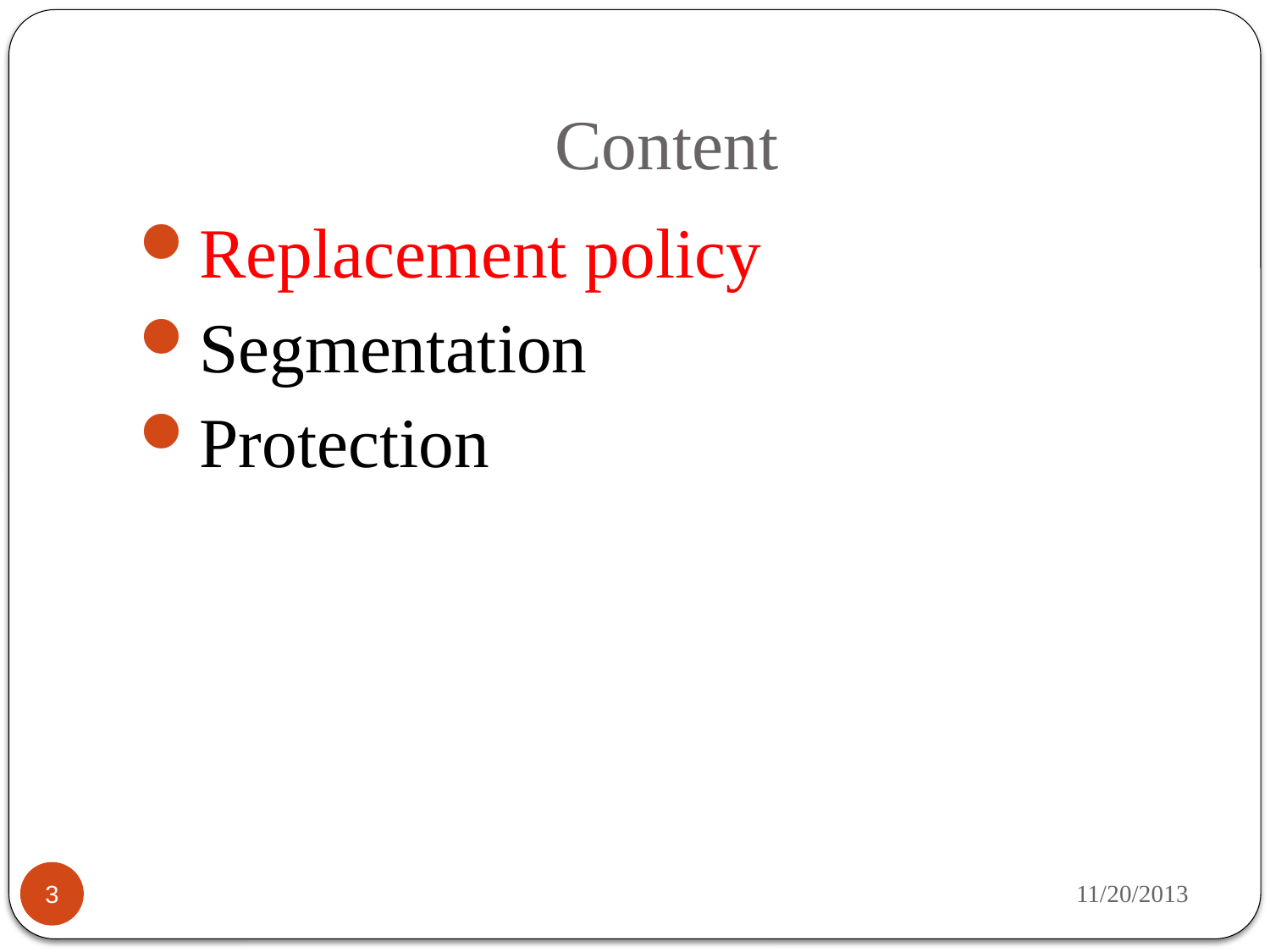

# Content
Replacement policy
Segmentation
Protection

11/20/2013
3